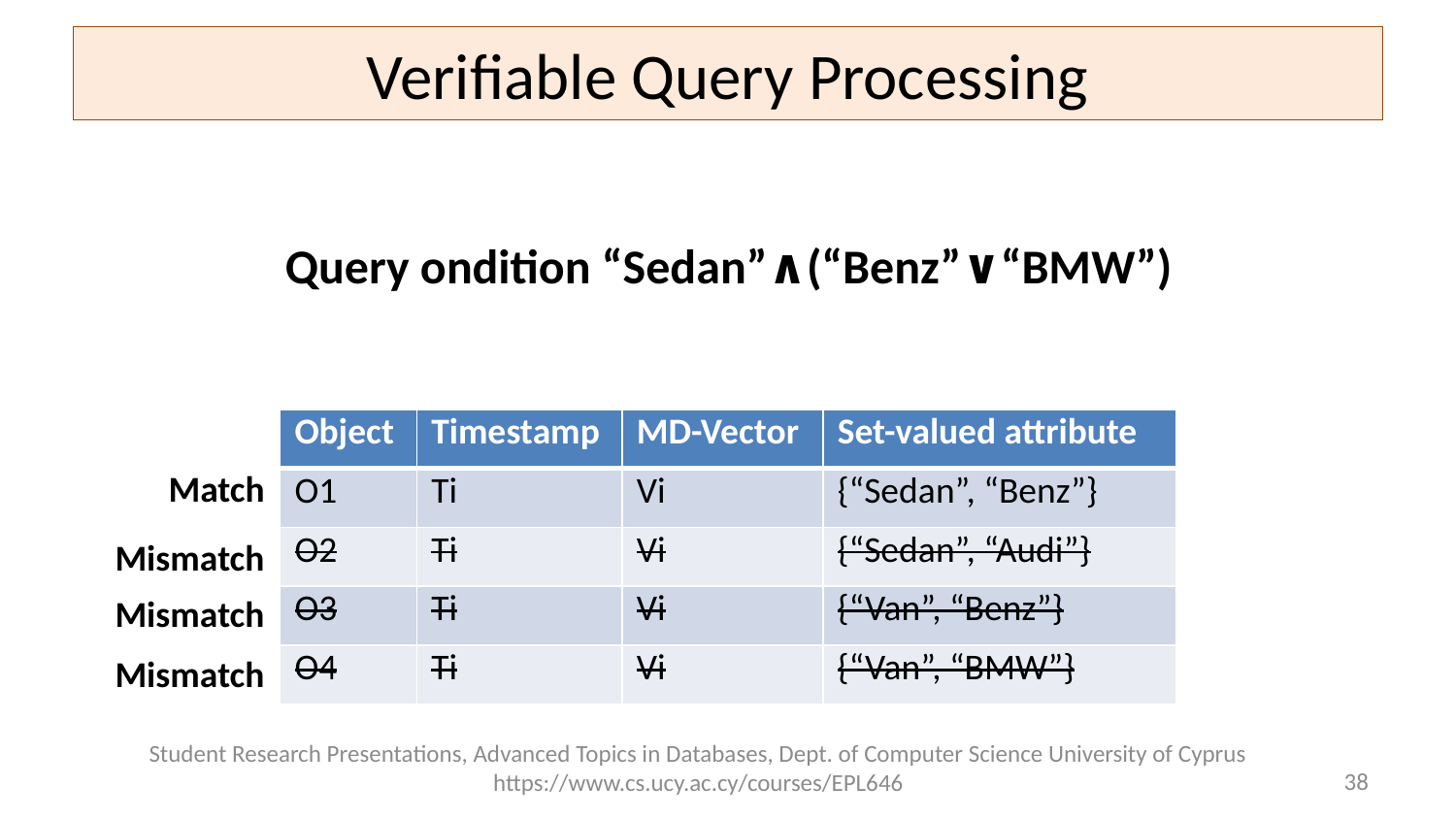

# Verifiable Query Processing
Query ondition “Sedan”∧(“Benz”∨“BMW”)
| Object | Timestamp | MD-Vector | Set-valued attribute |
| --- | --- | --- | --- |
| O1 | Ti | Vi | {“Sedan”, “Benz”} |
| O2 | Ti | Vi | {“Sedan”, “Audi”} |
| O3 | Ti | Vi | {“Van”, “Benz”} |
| O4 | Ti | Vi | {“Van”, “BMW”} |
Match
Mismatch
Mismatch
Mismatch
Student Research Presentations, Advanced Topics in Databases, Dept. of Computer Science University of Cyprus https://www.cs.ucy.ac.cy/courses/EPL646
38